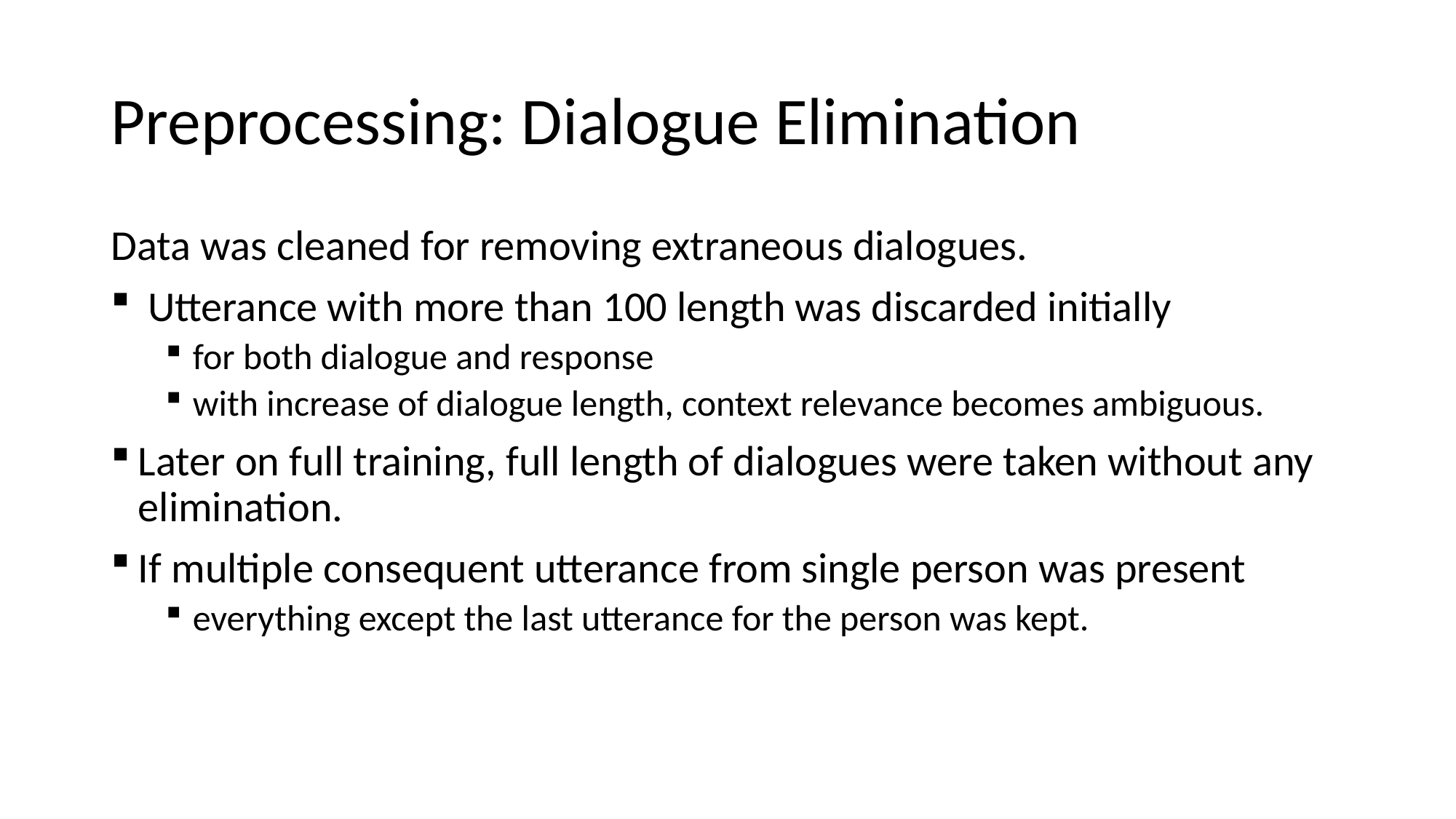

# Preprocessing: Dialogue Elimination
Data was cleaned for removing extraneous dialogues.
 Utterance with more than 100 length was discarded initially
for both dialogue and response
with increase of dialogue length, context relevance becomes ambiguous.
Later on full training, full length of dialogues were taken without any elimination.
If multiple consequent utterance from single person was present
everything except the last utterance for the person was kept.